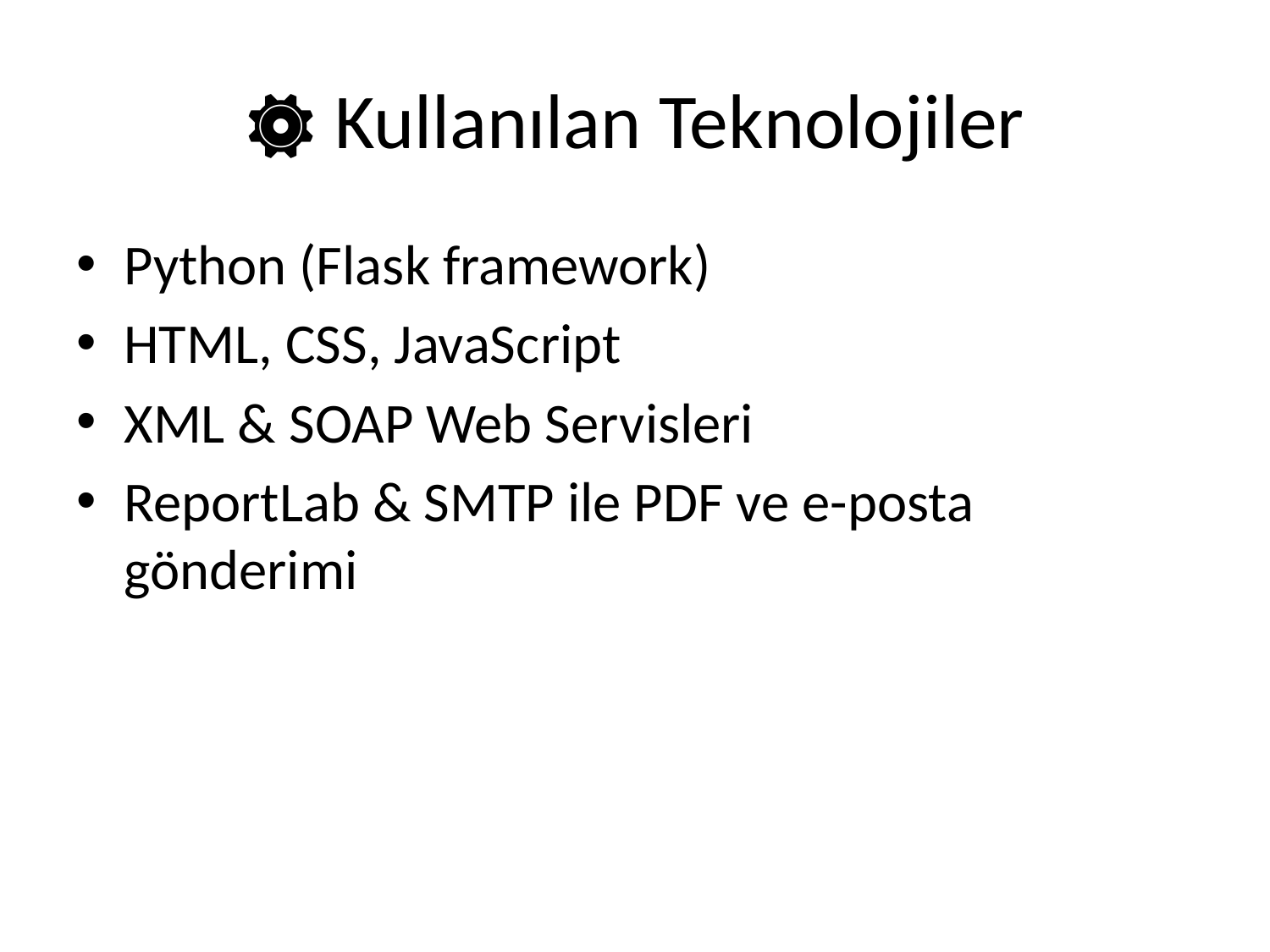

# ⚙️ Kullanılan Teknolojiler
Python (Flask framework)
HTML, CSS, JavaScript
XML & SOAP Web Servisleri
ReportLab & SMTP ile PDF ve e-posta gönderimi